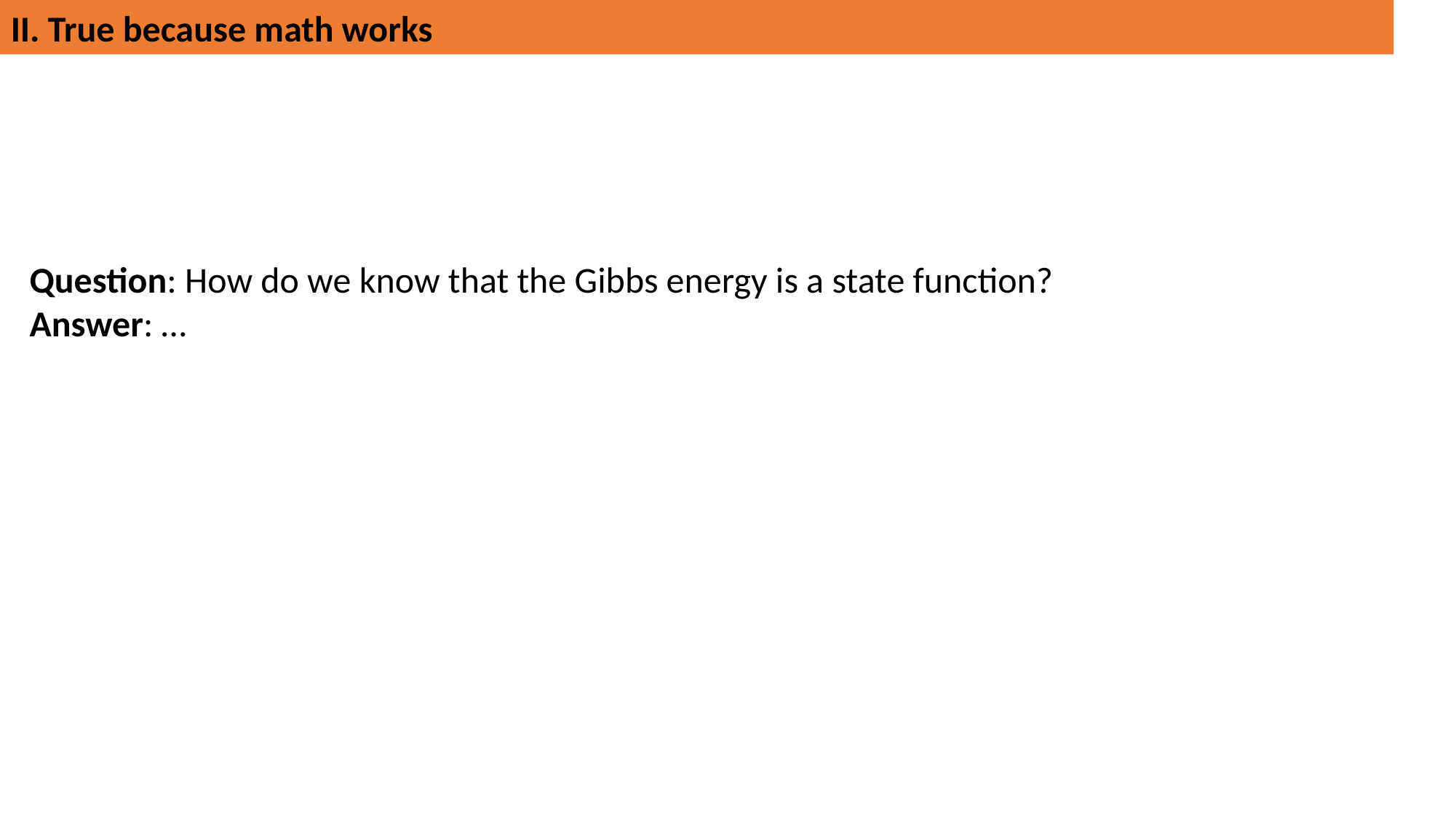

II. True because math works
Question: How do we know that the Gibbs energy is a state function?
Answer: …